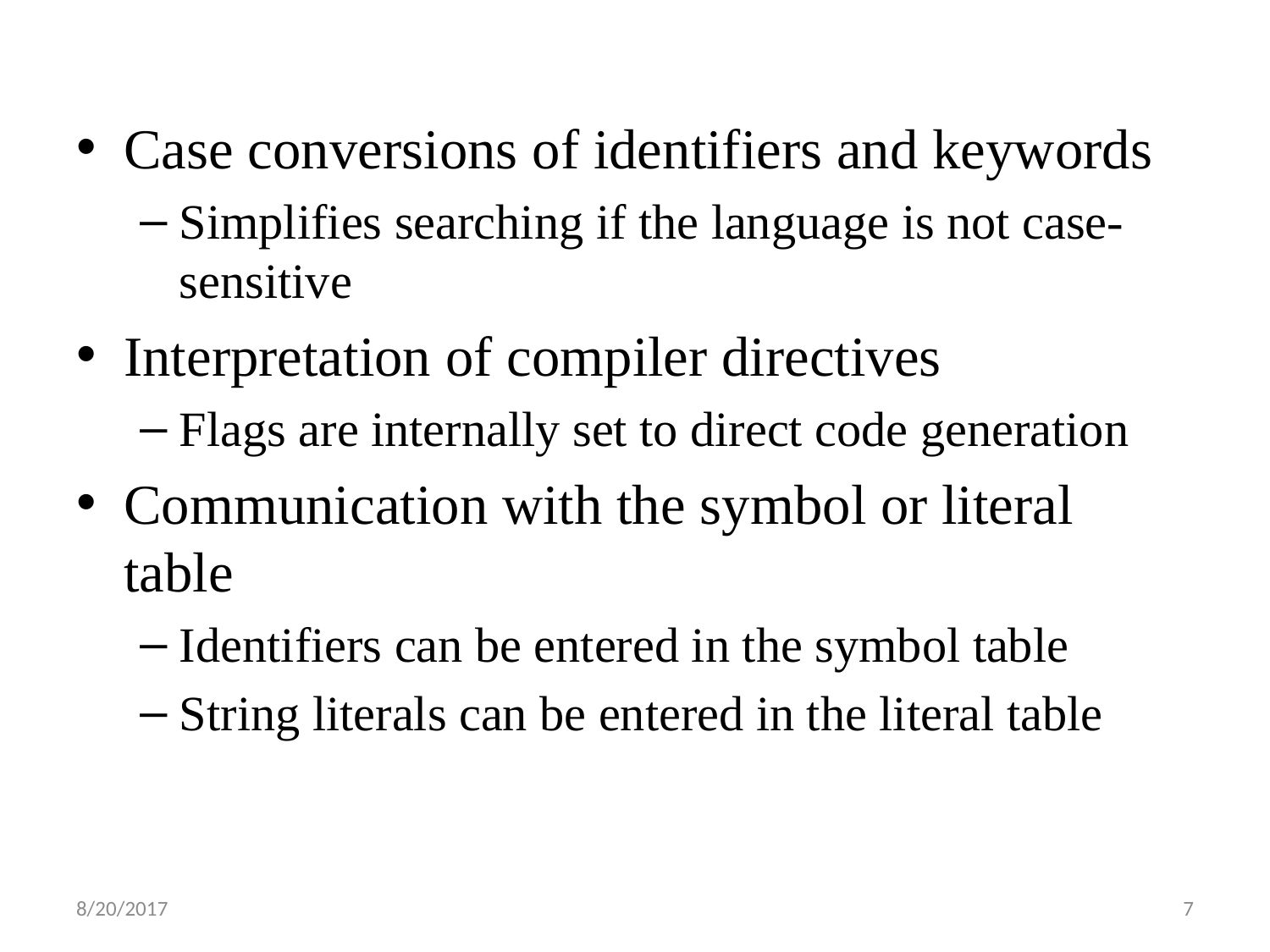

Case conversions of identifiers and keywords
Simplifies searching if the language is not case-sensitive
Interpretation of compiler directives
Flags are internally set to direct code generation
Communication with the symbol or literal table
Identifiers can be entered in the symbol table
String literals can be entered in the literal table
8/20/2017
7